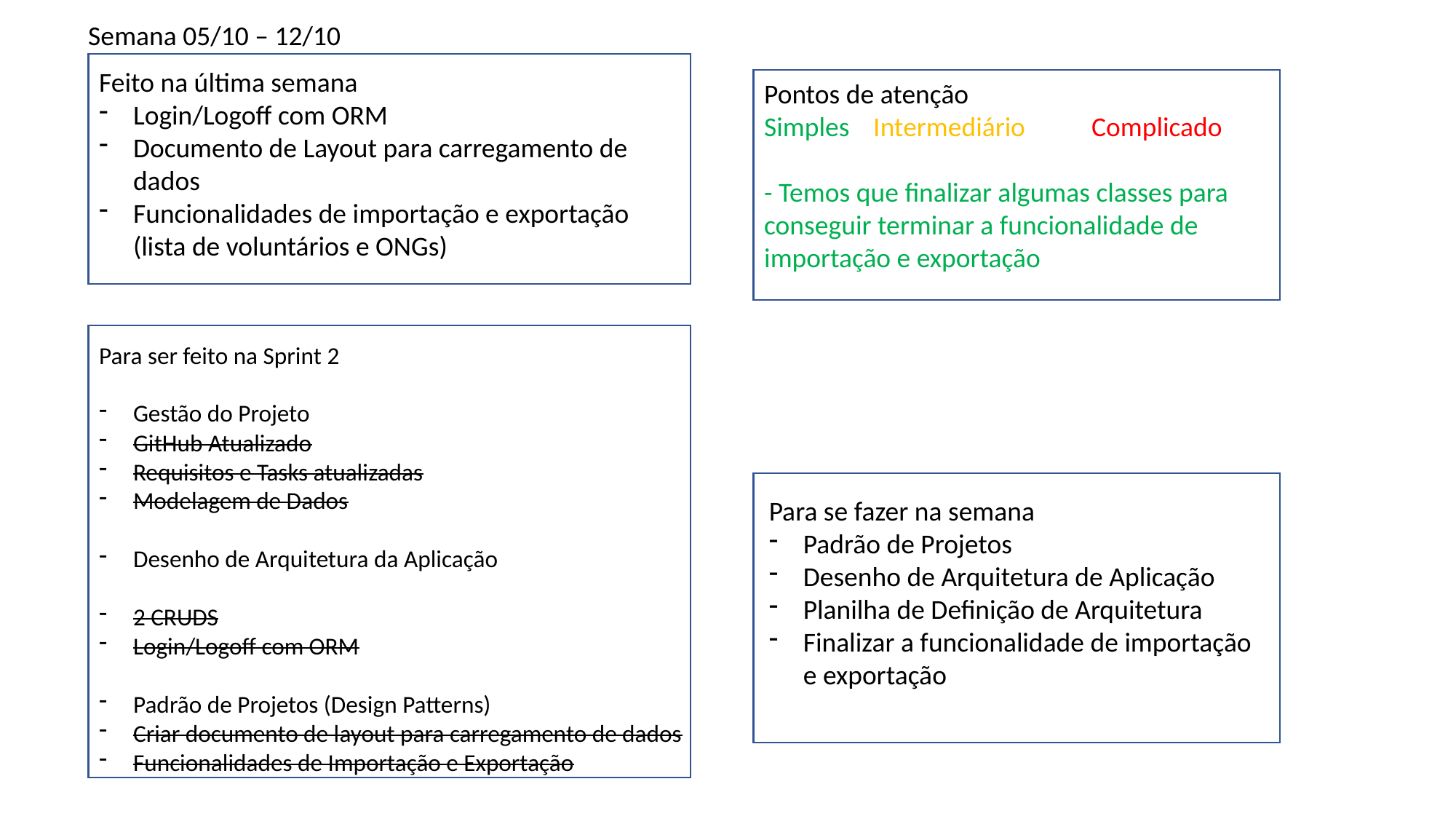

Semana 05/10 – 12/10

Feito na última semana
Login/Logoff com ORM
Documento de Layout para carregamento de dados
Funcionalidades de importação e exportação (lista de voluntários e ONGs)

Pontos de atenção
Simples	Intermediário	Complicado

- Temos que finalizar algumas classes para conseguir terminar a funcionalidade de importação e exportação

Para ser feito na Sprint 2

Gestão do Projeto
GitHub Atualizado
Requisitos e Tasks atualizadas
Modelagem de Dados

Desenho de Arquitetura da Aplicação

2 CRUDS
Login/Logoff com ORM

Padrão de Projetos (Design Patterns)
Criar documento de layout para carregamento de dados
Funcionalidades de Importação e Exportação

Para se fazer na semana
Padrão de Projetos
Desenho de Arquitetura de Aplicação
Planilha de Definição de Arquitetura
Finalizar a funcionalidade de importação e exportação